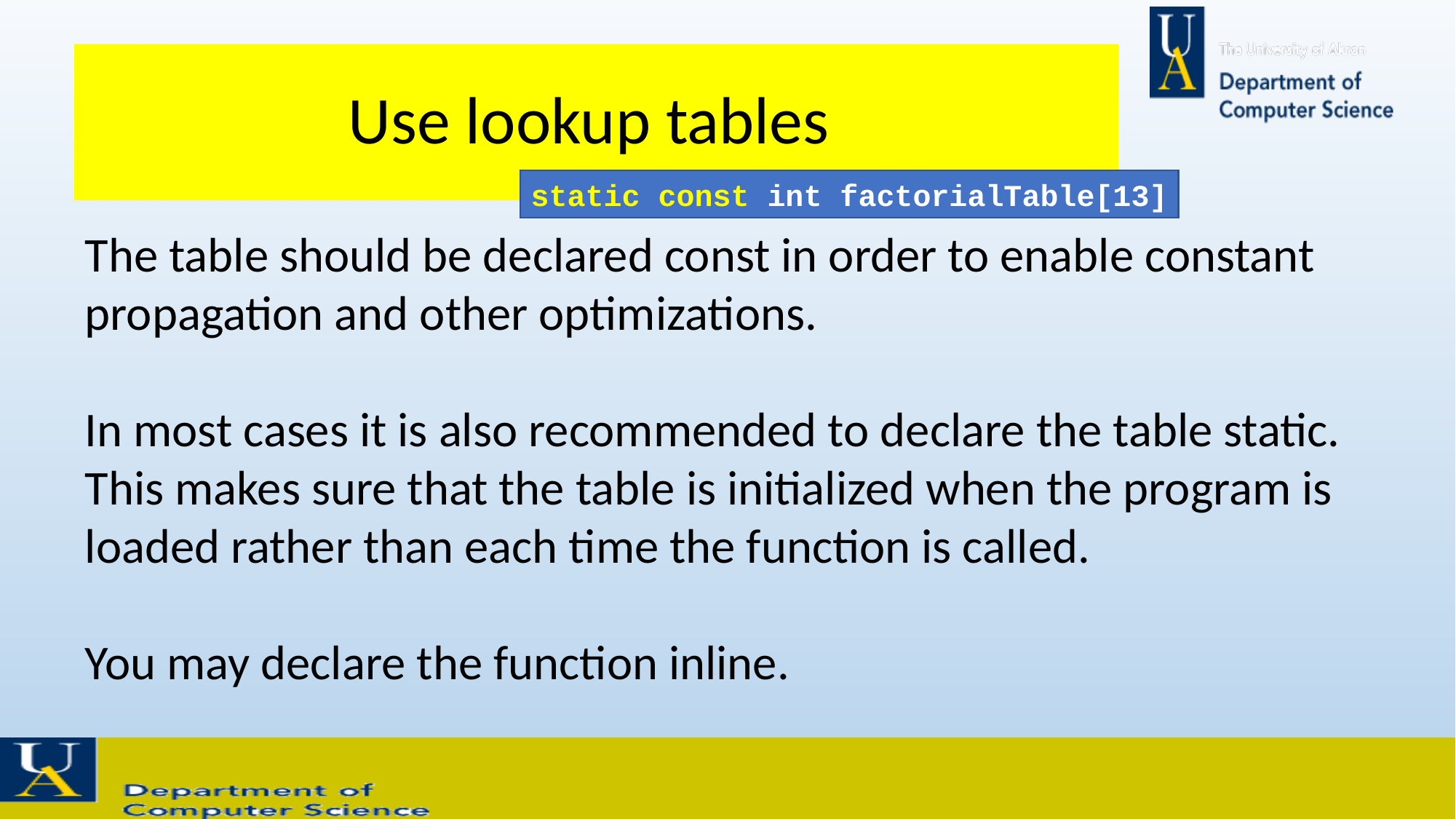

# Use lookup tables

static const int factorialTable[13]
The table should be declared const in order to enable constant propagation and other optimizations.

In most cases it is also recommended to declare the table static. This makes sure that the table is initialized when the program is loaded rather than each time the function is called.

You may declare the function inline.